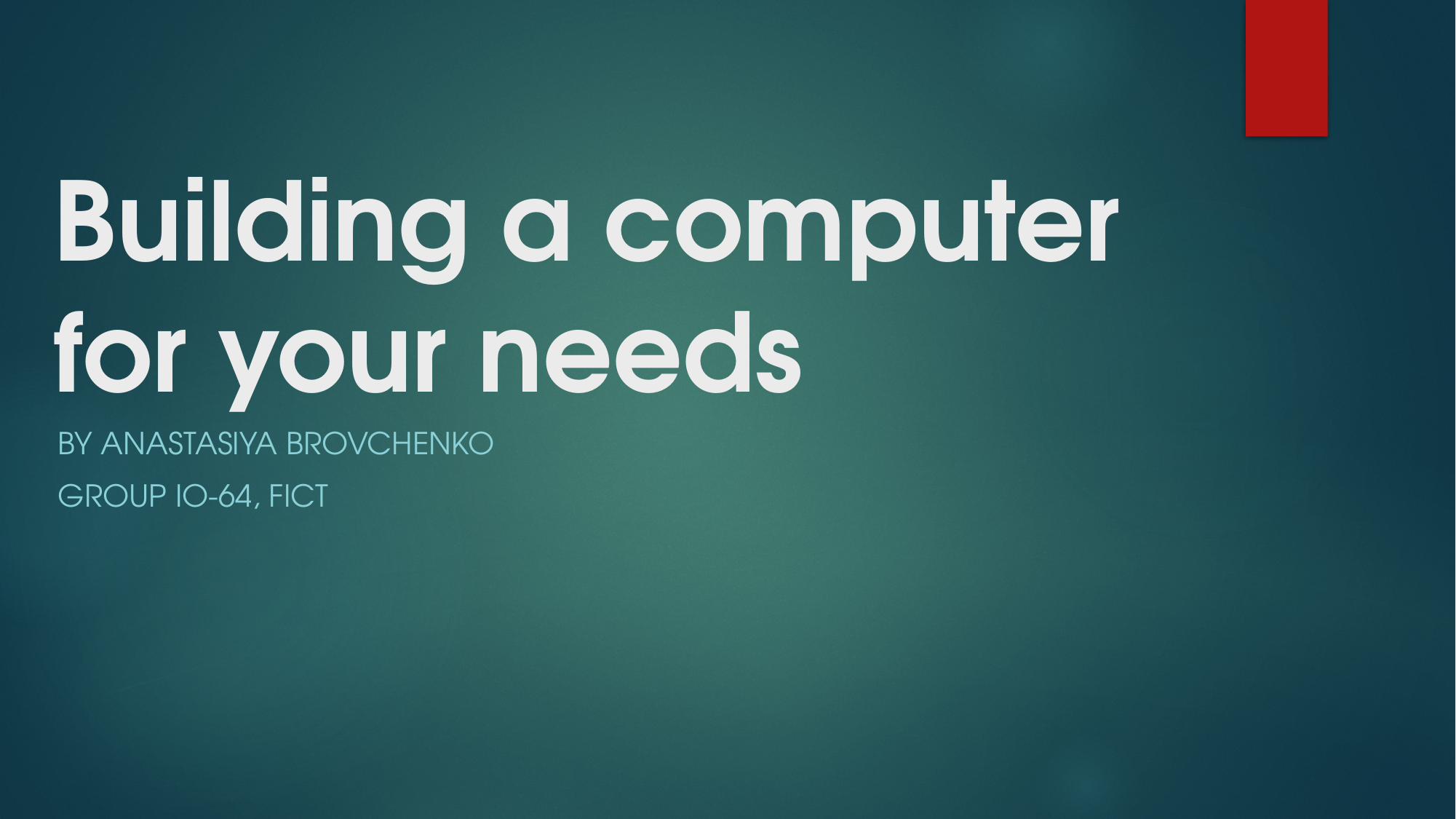

# Building a computer for your needs
by Anastasiya Brovchenko
Group IO-64, FICT